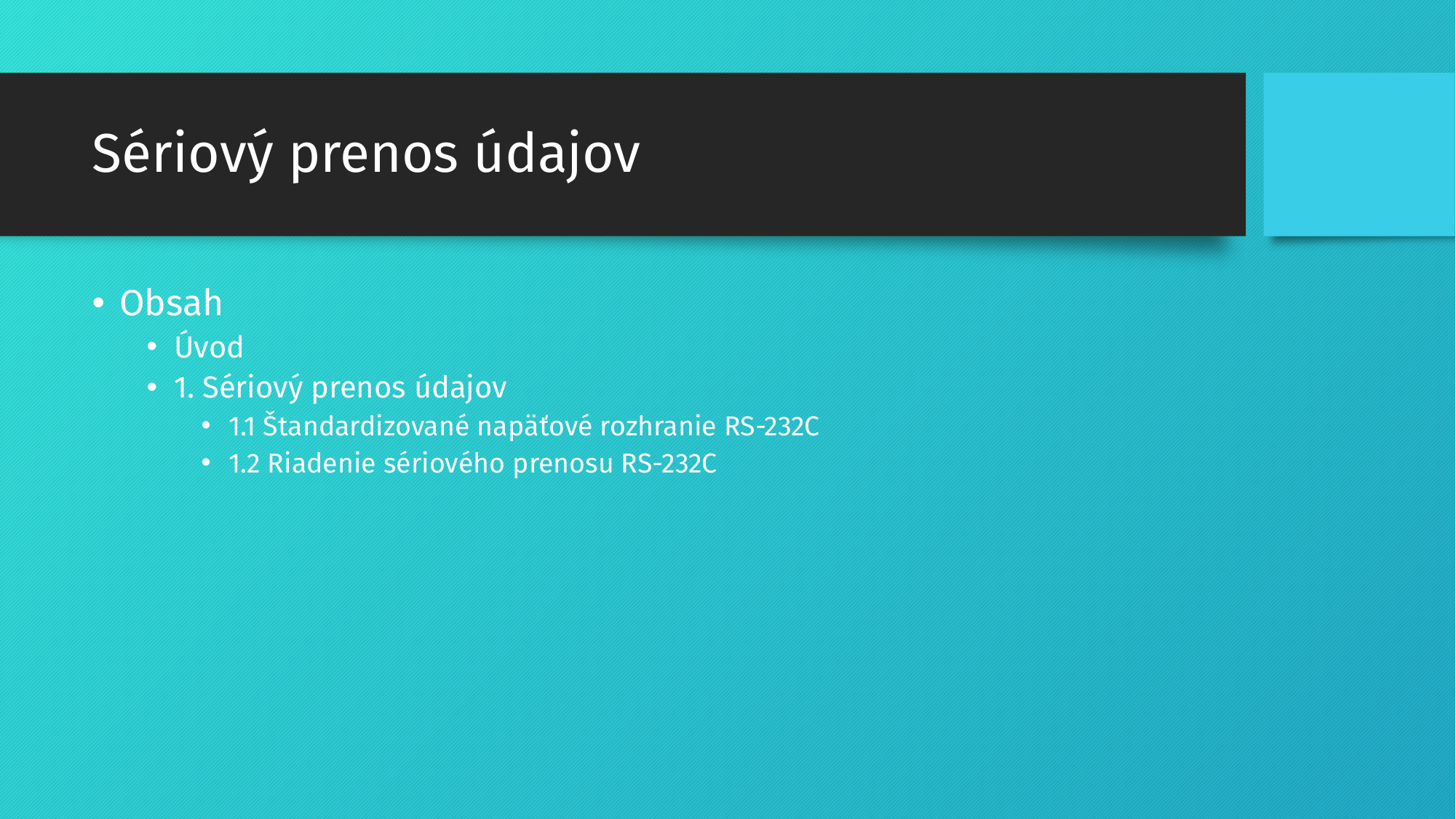

# Sériový prenos údajov
Obsah
Úvod
1. Sériový prenos údajov
1.1 Štandardizované napäťové rozhranie RS-232C
1.2 Riadenie sériového prenosu RS-232C